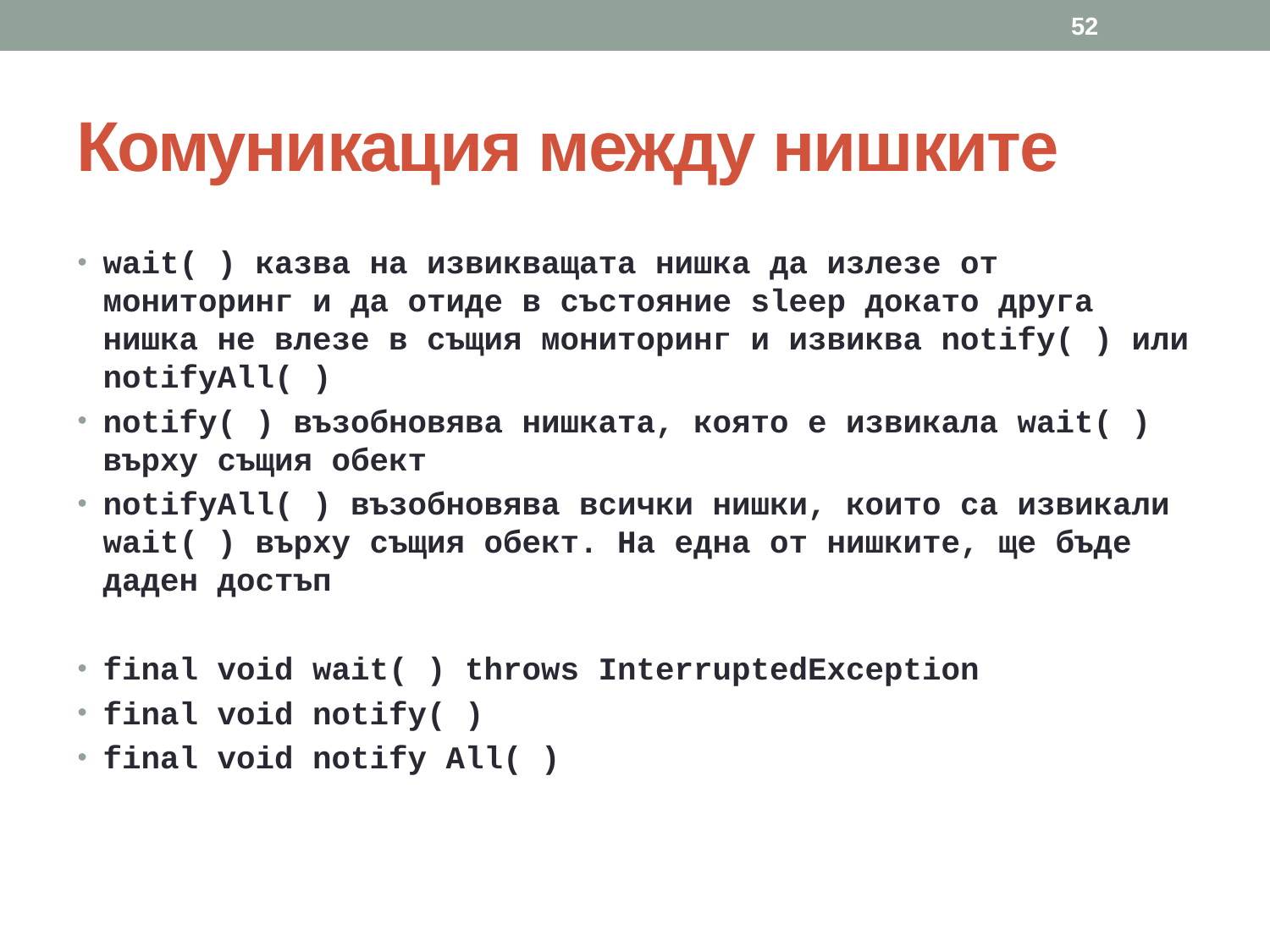

52
# Комуникация между нишките
wait( ) казва на извикващата нишка да излезе от мониторинг и да отиде в състояние sleep докато друга нишка не влезе в същия мониторинг и извиква notify( ) или notifyAll( )
notify( ) възобновява нишката, която е извикала wait( ) върху същия обект
notifyAll( ) възобновява всички нишки, които са извикали wait( ) върху същия обект. На една от нишките, ще бъде даден достъп

final void wait( ) throws InterruptedException
final void notify( )
final void notify All( )